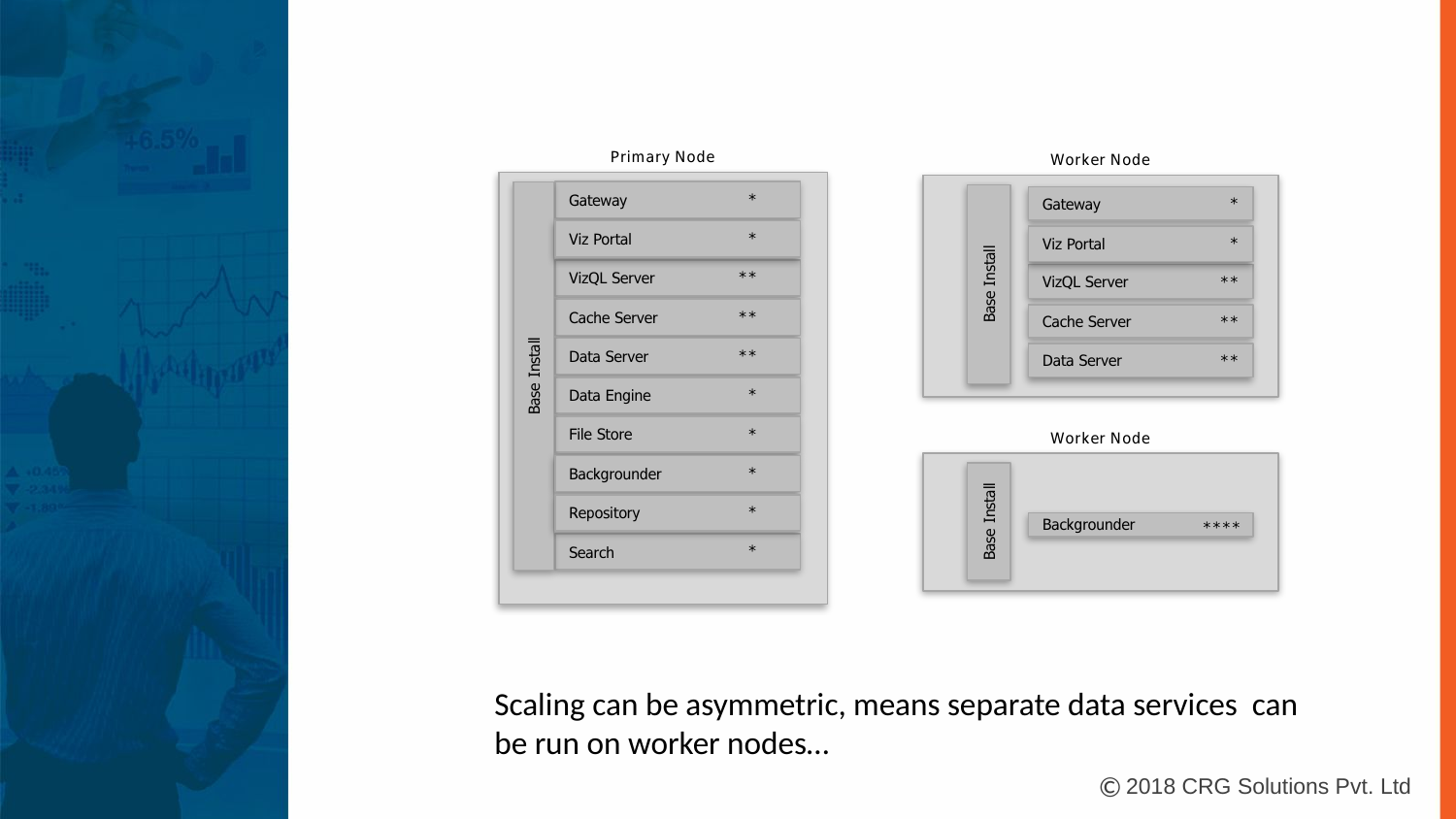

Primary Node
Worker Node

Gateway
*
Gateway
*
Viz Portal
*
Viz Portal
*
VizQL Server
**
Base Install
VizQL Server
**
Cache Server
**
Cache Server
**
Data Server
**
Data Server
**
Base Install
Data Engine
*
File Store
*
Worker Node

Backgrounder
*
Repository
*
Base Install
****
Backgrounder
Search
*
Scaling can be asymmetric, means separate data services  can be run on worker nodes…
©
2018 CRG Solutions Pvt. Ltd